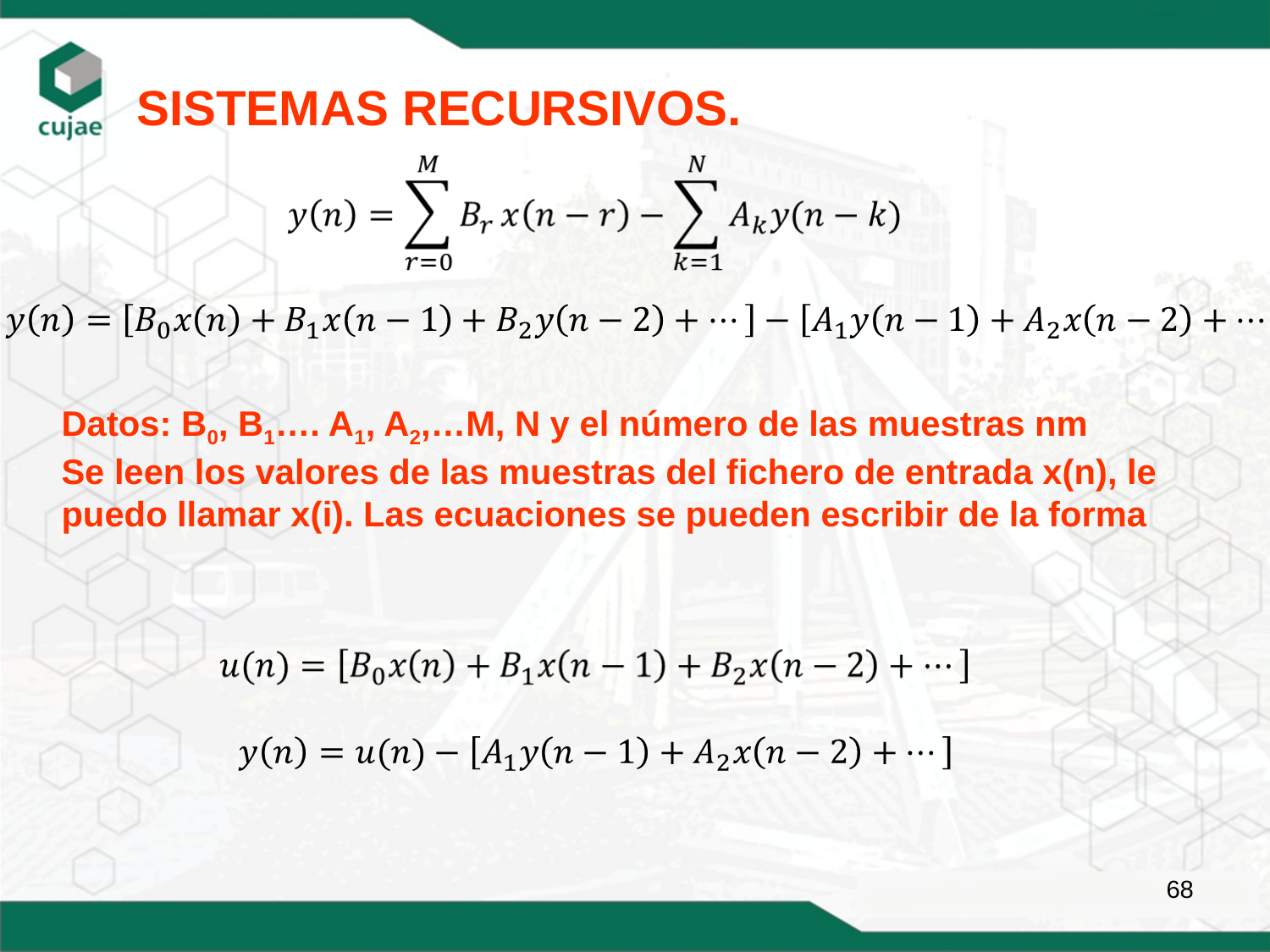

SISTEMAS RECURSIVOS.

Datos: B0, B1…. A1, A2,…M, N y el número de las muestras nm
Se leen los valores de las muestras del fichero de entrada x(n), le puedo llamar x(i). Las ecuaciones se pueden escribir de la forma

68